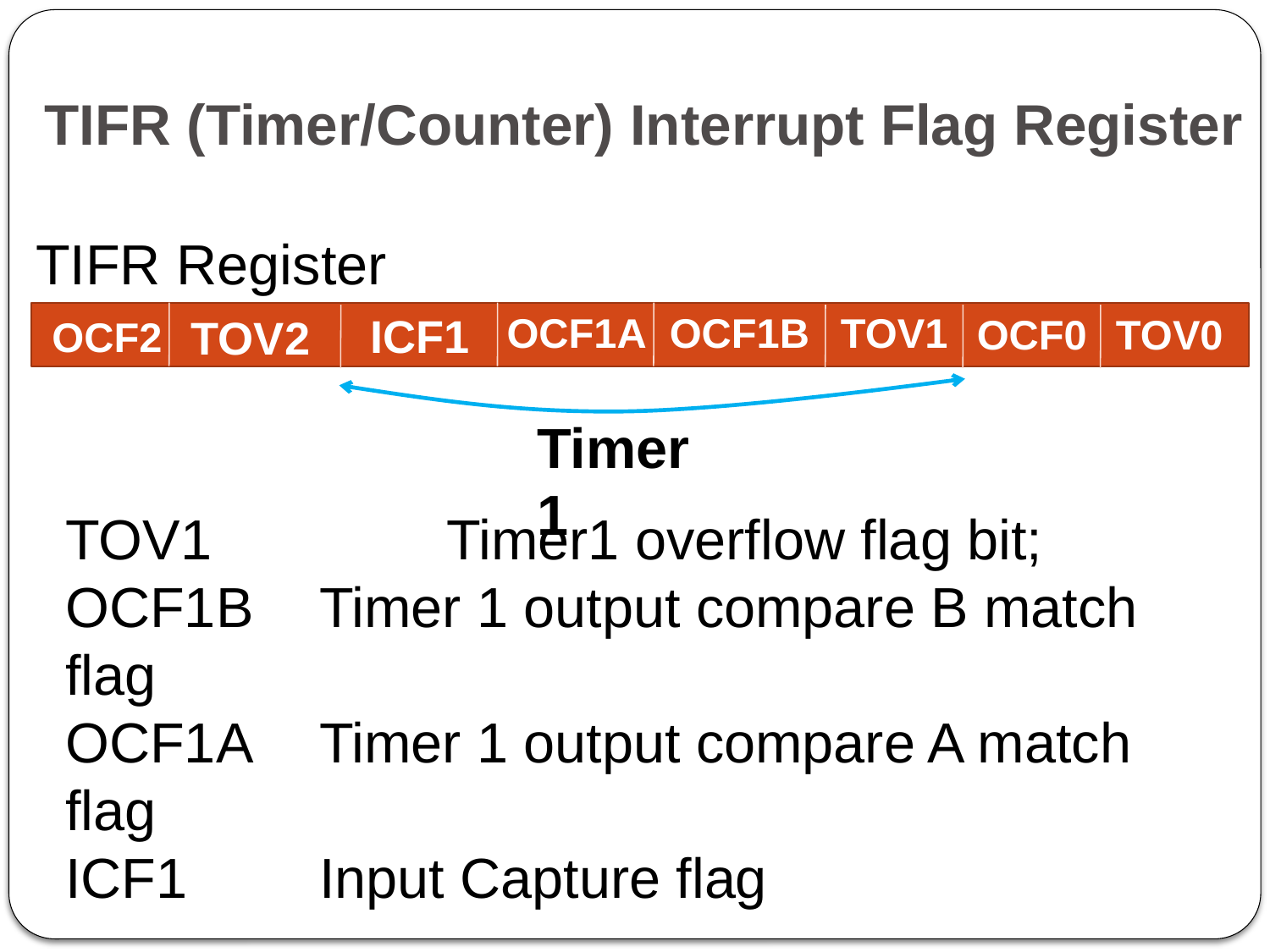

# TIFR (Timer/Counter) Interrupt Flag Register
TIFR Register
OCF1A
OCF1B
TOV1
ICF1
TOV0

TOV2
OCF0
OCF2

Timer 1
TOV1	 	Timer1 overflow flag bit;
OCF1B	Timer 1 output compare B match flag
OCF1A	Timer 1 output compare A match flag
ICF1		Input Capture flag